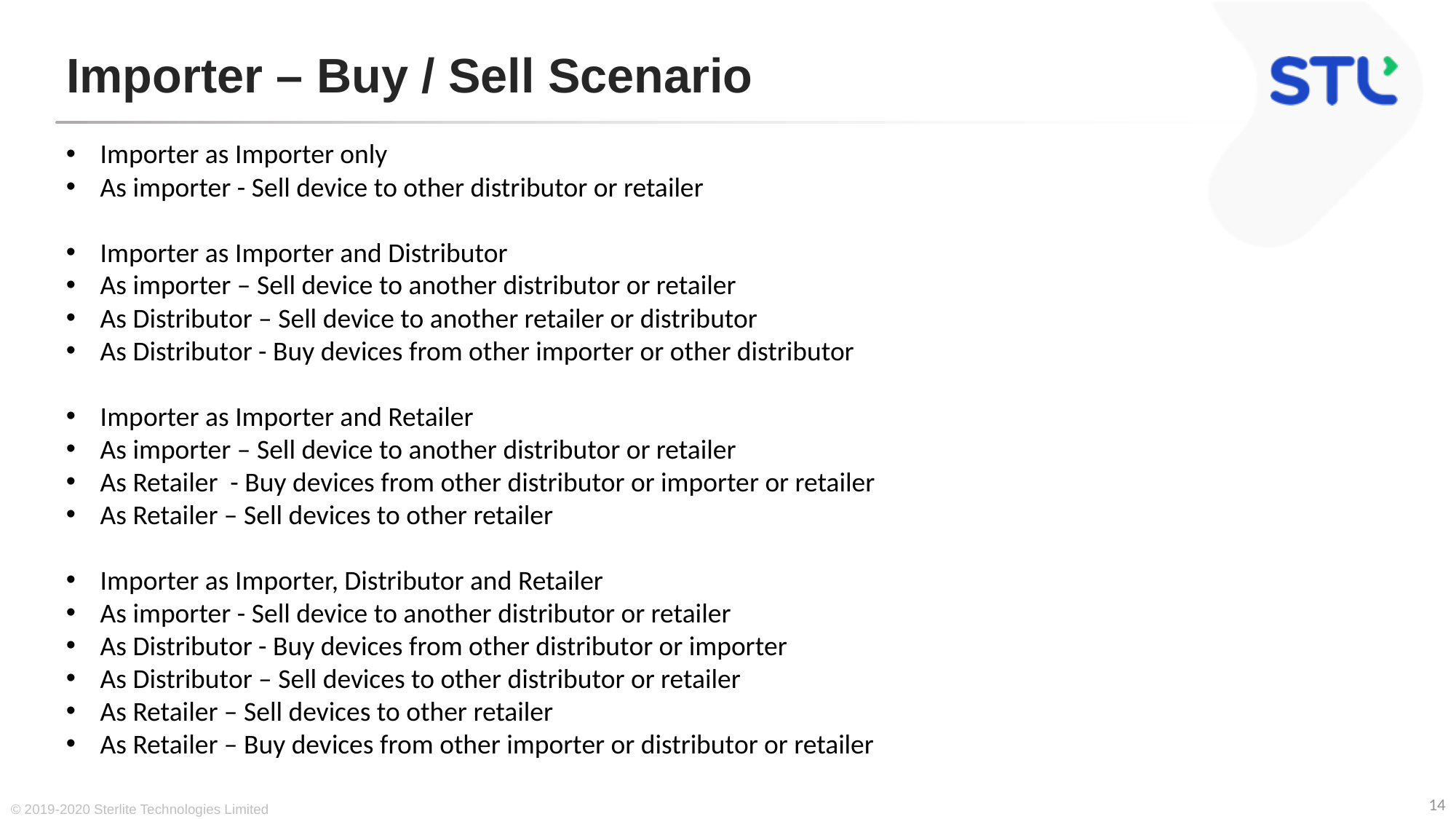

# Importer – Buy / Sell Scenario
Importer as Importer only
As importer - Sell device to other distributor or retailer

Importer as Importer and Distributor
As importer – Sell device to another distributor or retailer
As Distributor – Sell device to another retailer or distributor
As Distributor - Buy devices from other importer or other distributor

Importer as Importer and Retailer
As importer – Sell device to another distributor or retailer
As Retailer  - Buy devices from other distributor or importer or retailer
As Retailer – Sell devices to other retailer

Importer as Importer, Distributor and Retailer
As importer - Sell device to another distributor or retailer
As Distributor - Buy devices from other distributor or importer
As Distributor – Sell devices to other distributor or retailer
As Retailer – Sell devices to other retailer
As Retailer – Buy devices from other importer or distributor or retailer

© 2019-2020 Sterlite Technologies Limited
14